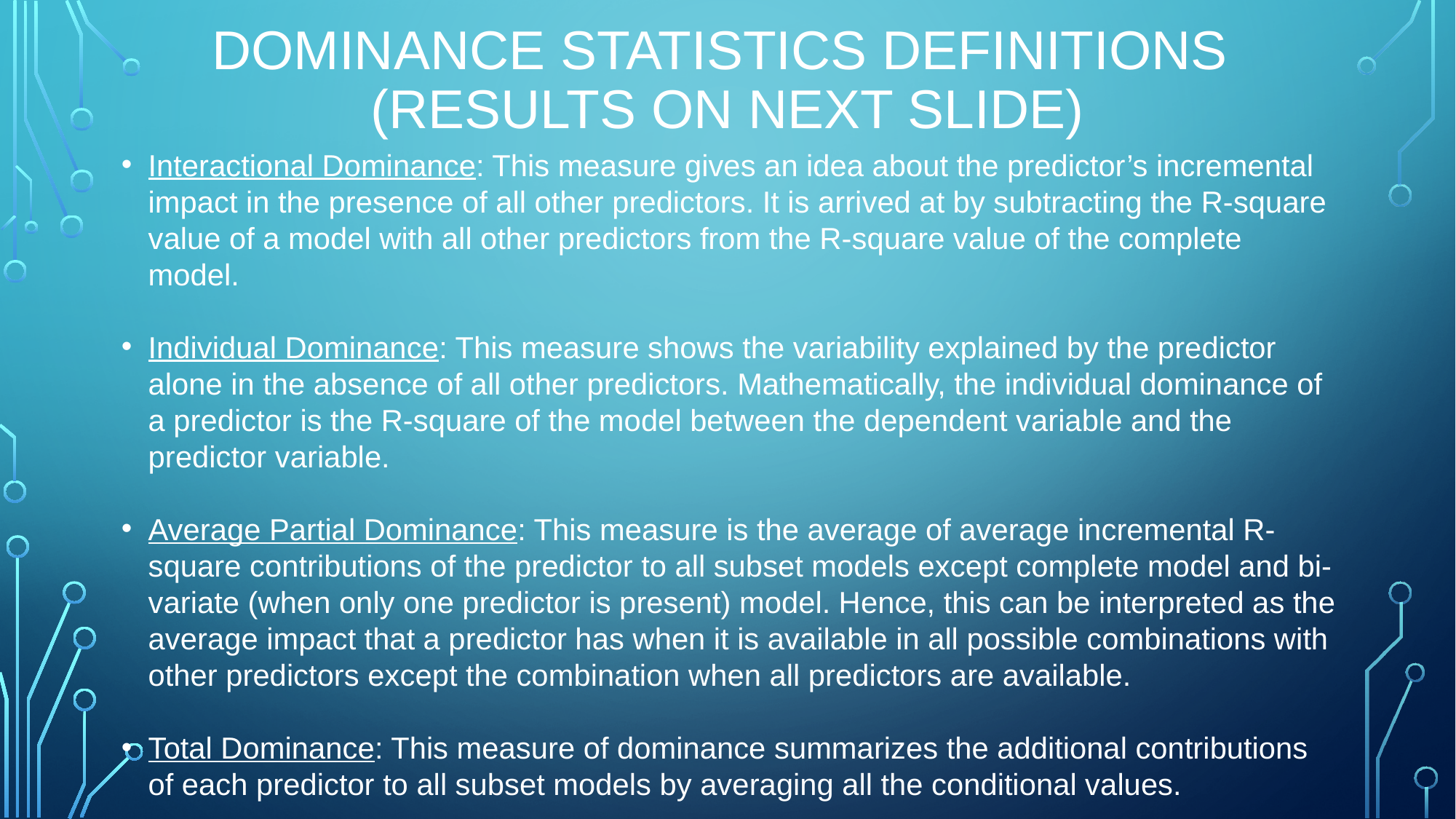

# Dominance statistics definitions (Results on Next slide)
Interactional Dominance: This measure gives an idea about the predictor’s incremental impact in the presence of all other predictors. It is arrived at by subtracting the R-square value of a model with all other predictors from the R-square value of the complete model.

Individual Dominance: This measure shows the variability explained by the predictor alone in the absence of all other predictors. Mathematically, the individual dominance of a predictor is the R-square of the model between the dependent variable and the predictor variable.

Average Partial Dominance: This measure is the average of average incremental R-square contributions of the predictor to all subset models except complete model and bi-variate (when only one predictor is present) model. Hence, this can be interpreted as the average impact that a predictor has when it is available in all possible combinations with other predictors except the combination when all predictors are available.

Total Dominance: This measure of dominance summarizes the additional contributions of each predictor to all subset models by averaging all the conditional values.